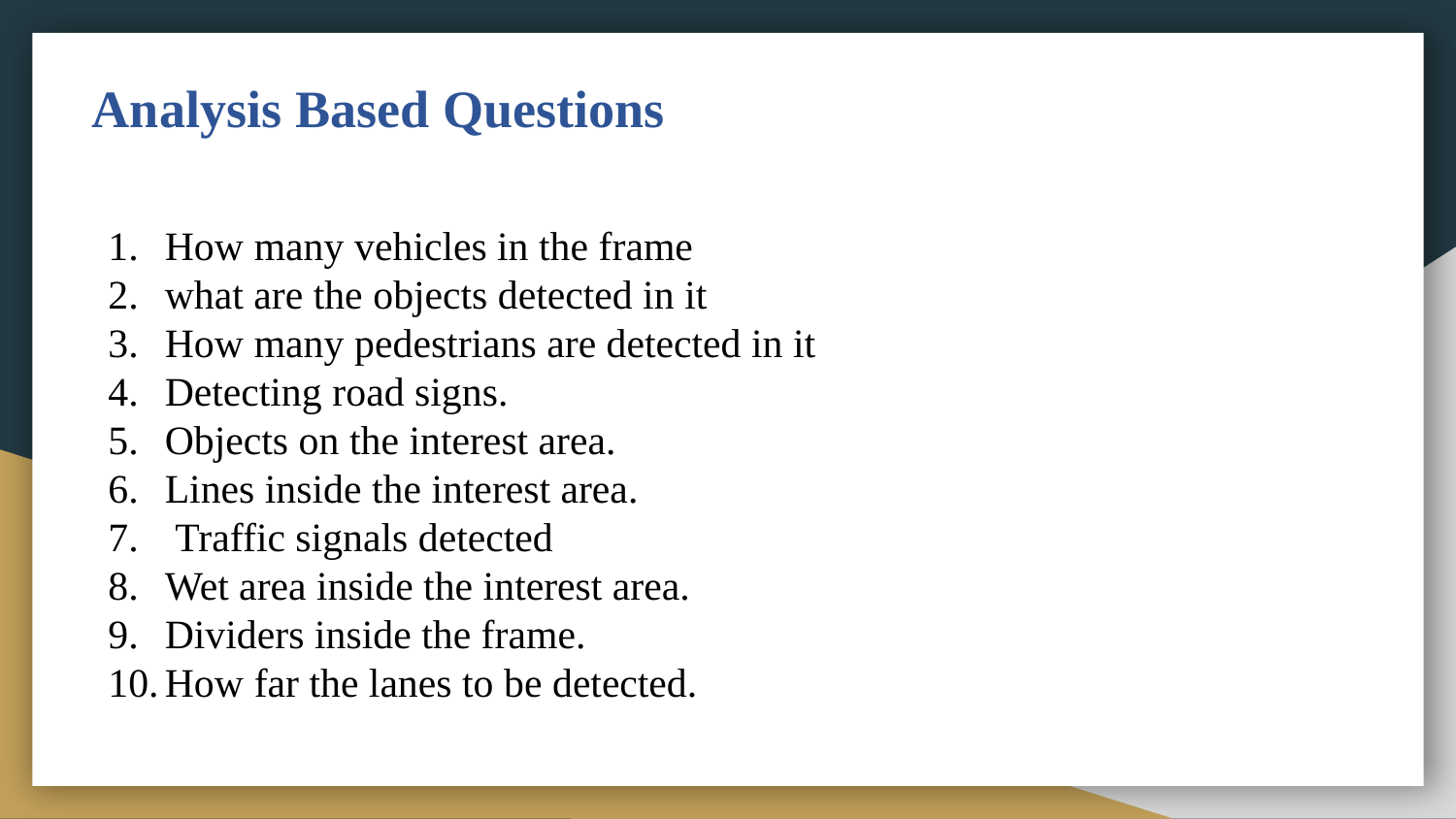

# Analysis Based Questions

How many vehicles in the frame
what are the objects detected in it
How many pedestrians are detected in it
Detecting road signs.
Objects on the interest area.
Lines inside the interest area.
 Traffic signals detected
Wet area inside the interest area.
Dividers inside the frame.
How far the lanes to be detected.